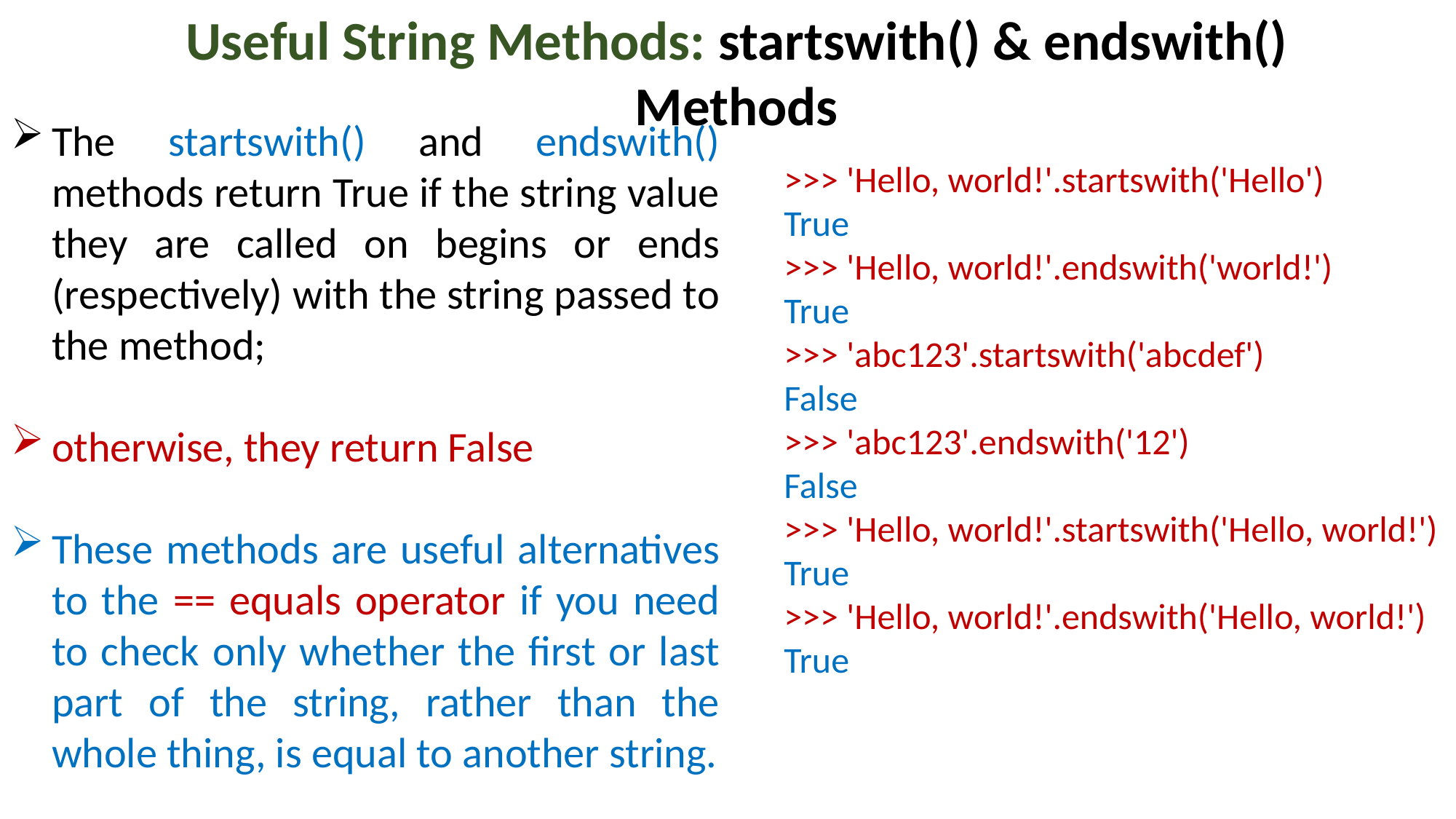

Useful String Methods: startswith() & endswith() Methods
The startswith() and endswith() methods return True if the string value they are called on begins or ends (respectively) with the string passed to the method;

otherwise, they return False

These methods are useful alternatives to the == equals operator if you need to check only whether the first or last part of the string, rather than the whole thing, is equal to another string.
>>> 'Hello, world!'.startswith('Hello')
True
>>> 'Hello, world!'.endswith('world!')
True
>>> 'abc123'.startswith('abcdef')
False
>>> 'abc123'.endswith('12')
False
>>> 'Hello, world!'.startswith('Hello, world!')
True
>>> 'Hello, world!'.endswith('Hello, world!')
True